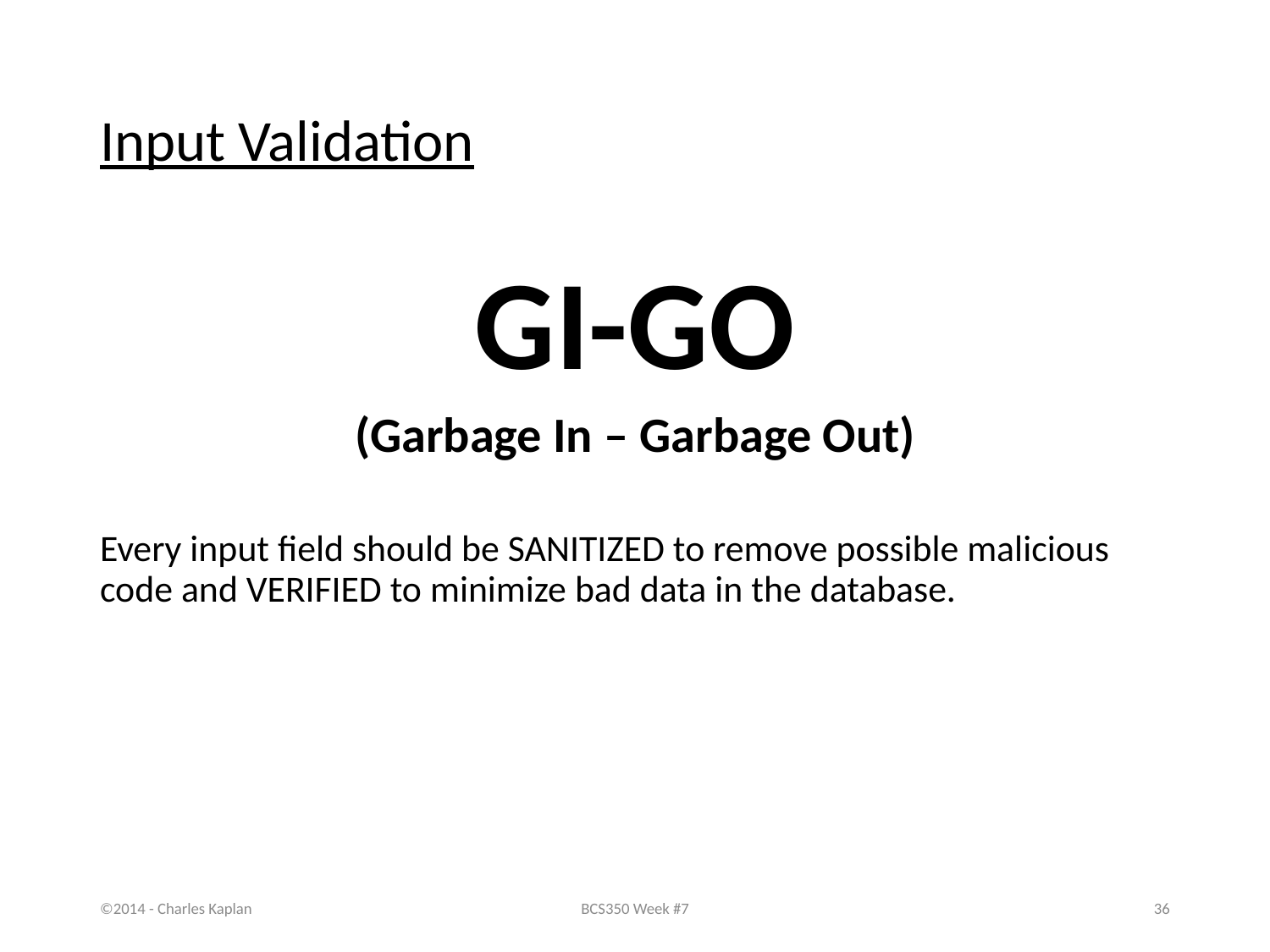

# Input Validation
GI-GO
(Garbage In – Garbage Out)

Every input field should be SANITIZED to remove possible malicious code and VERIFIED to minimize bad data in the database.
©2014 - Charles Kaplan
BCS350 Week #7
36